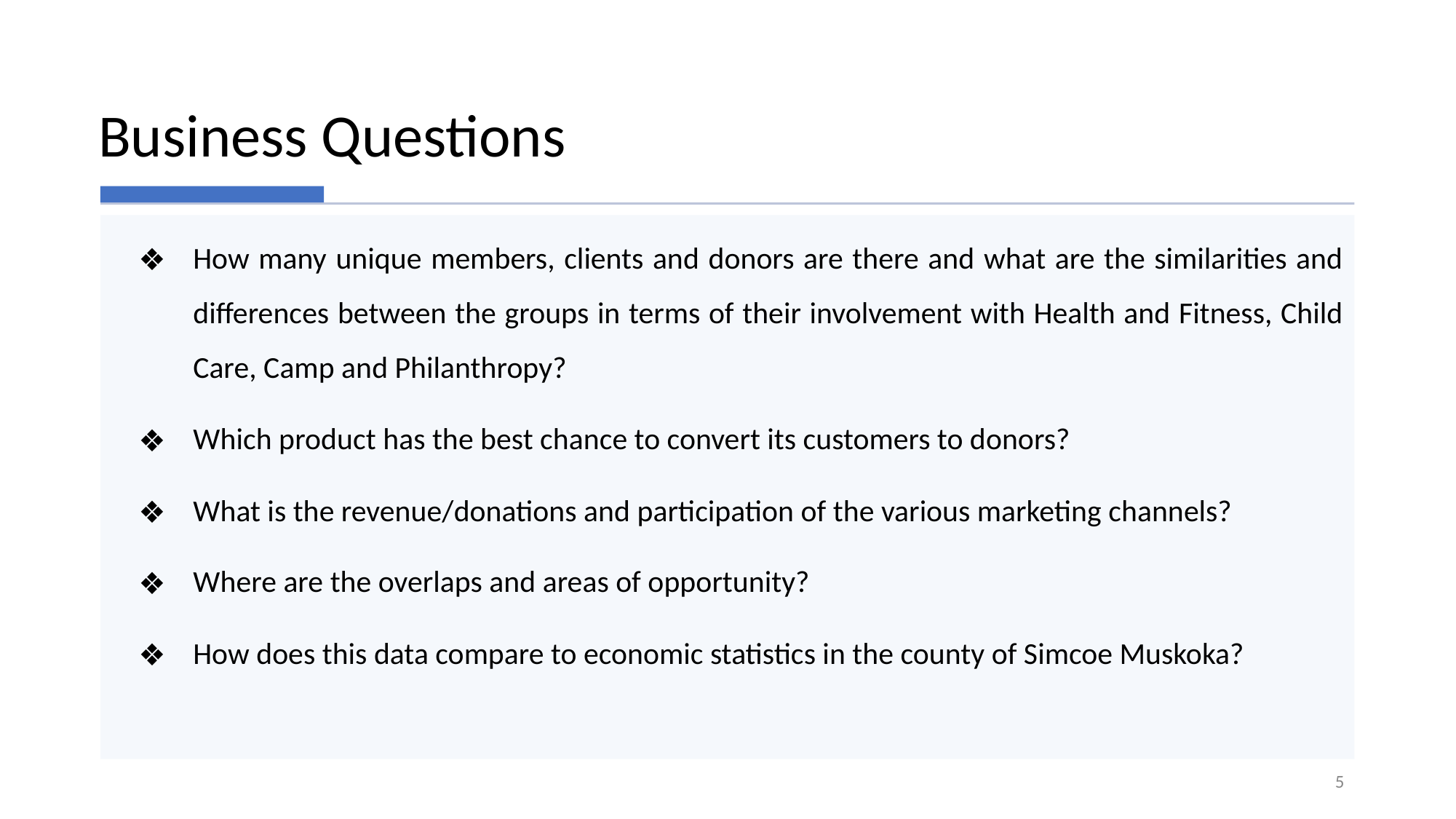

# Business Questions

How many unique members, clients and donors are there and what are the similarities and differences between the groups in terms of their involvement with Health and Fitness, Child Care, Camp and Philanthropy?
Which product has the best chance to convert its customers to donors?
What is the revenue/donations and participation of the various marketing channels?
Where are the overlaps and areas of opportunity?
How does this data compare to economic statistics in the county of Simcoe Muskoka?
5